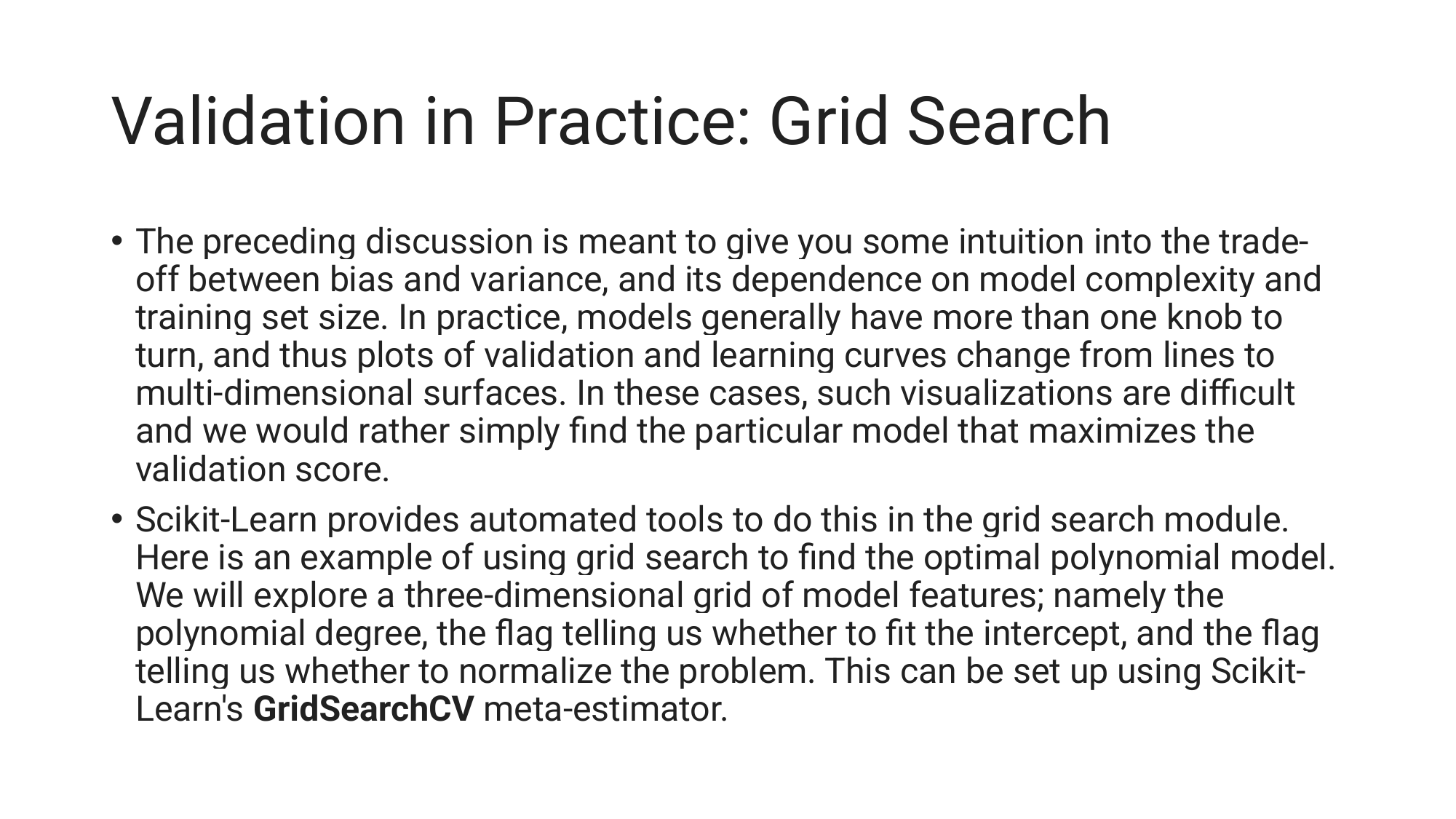

# Validation in Practice: Grid Search
The preceding discussion is meant to give you some intuition into the trade-off between bias and variance, and its dependence on model complexity and training set size. In practice, models generally have more than one knob to turn, and thus plots of validation and learning curves change from lines to multi-dimensional surfaces. In these cases, such visualizations are difficult and we would rather simply find the particular model that maximizes the validation score.
Scikit-Learn provides automated tools to do this in the grid search module. Here is an example of using grid search to find the optimal polynomial model. We will explore a three-dimensional grid of model features; namely the polynomial degree, the flag telling us whether to fit the intercept, and the flag telling us whether to normalize the problem. This can be set up using Scikit-Learn's GridSearchCV meta-estimator.